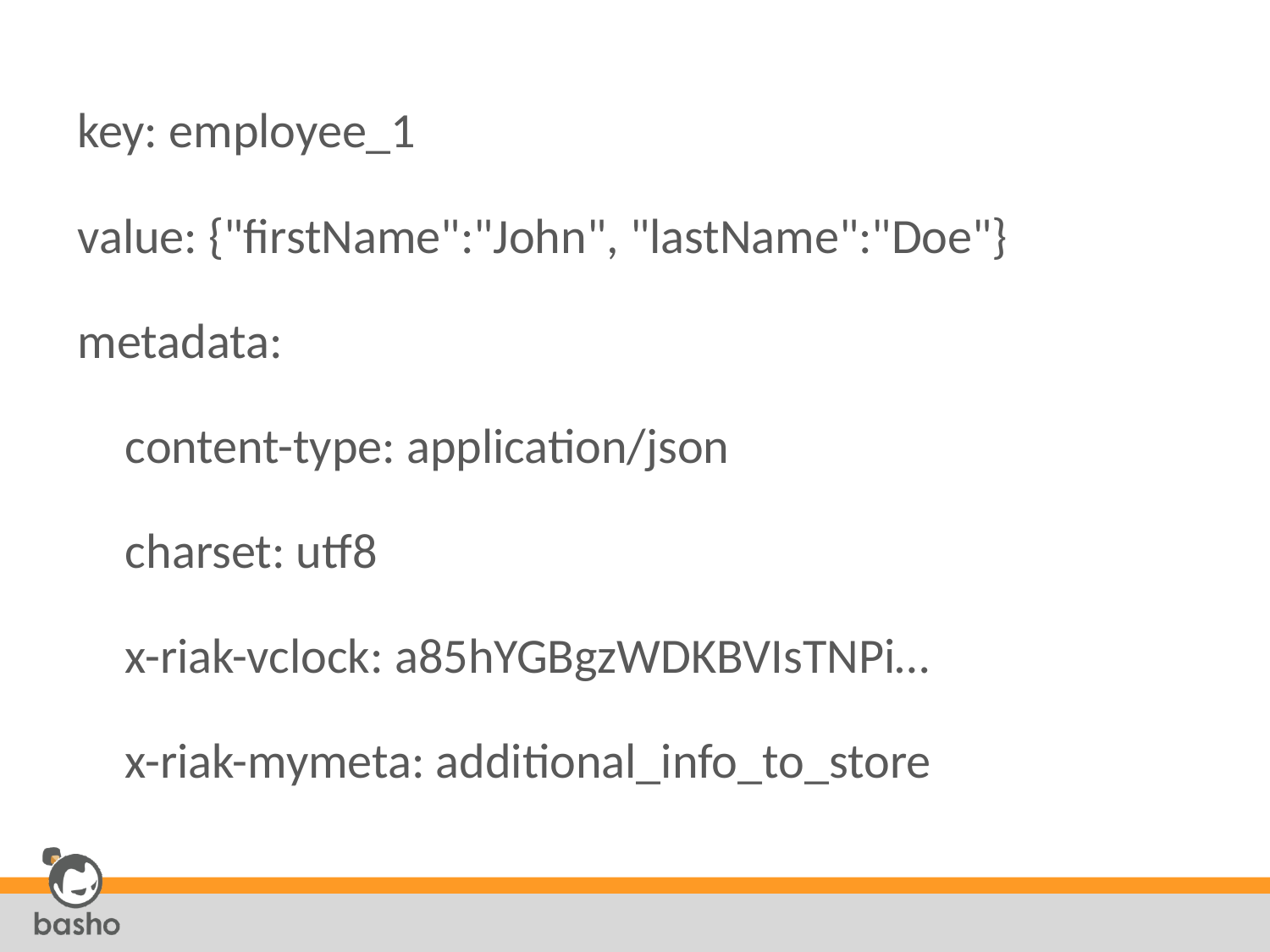

key: employee_1
value: {"firstName":"John", "lastName":"Doe"}
metadata:
	content-type: application/json
	charset: utf8
	x-riak-vclock: a85hYGBgzWDKBVIsTNPi…
	x-riak-mymeta: additional_info_to_store